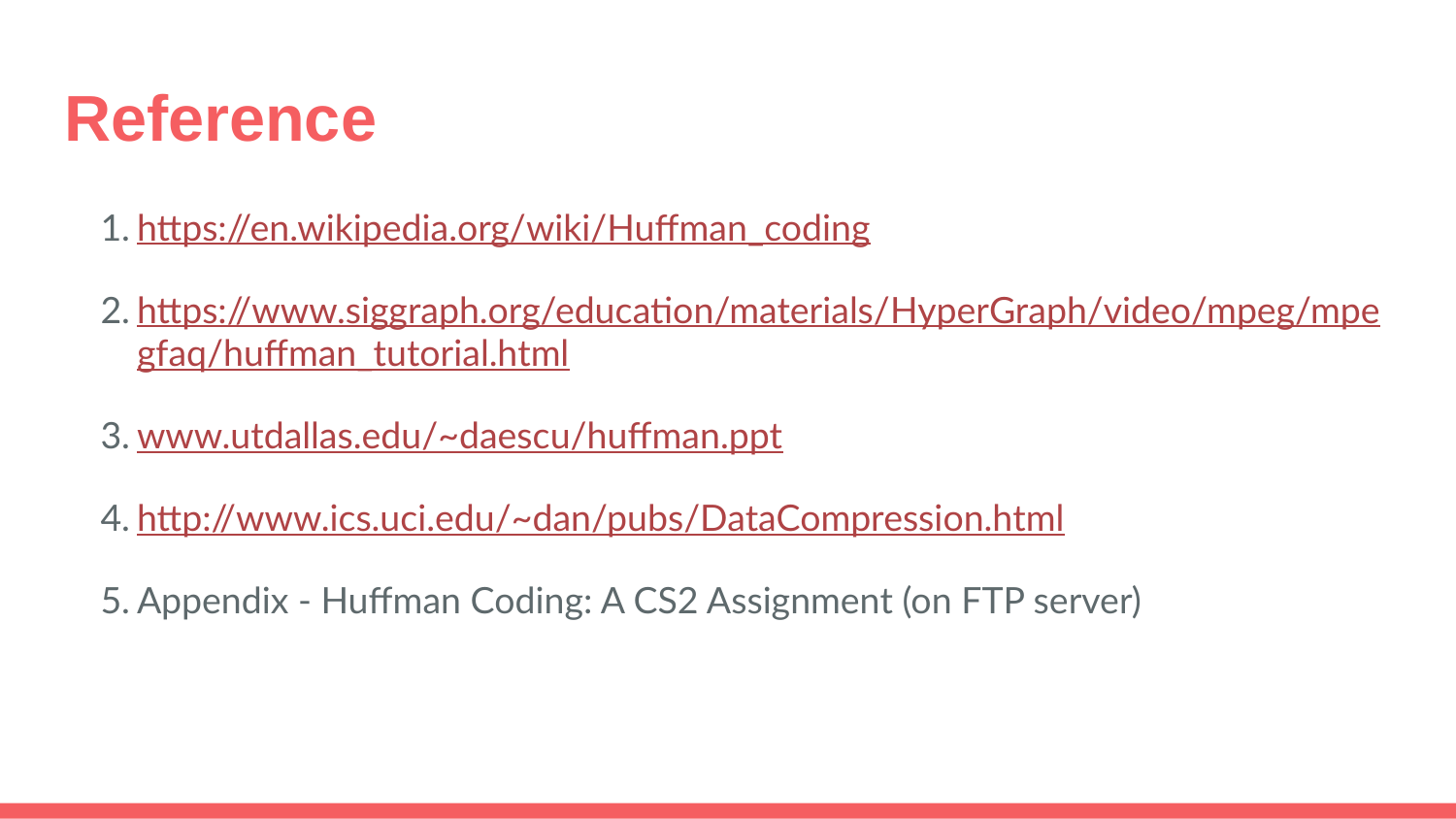

# Reference
https://en.wikipedia.org/wiki/Huffman_coding
https://www.siggraph.org/education/materials/HyperGraph/video/mpeg/mpegfaq/huffman_tutorial.html
www.utdallas.edu/~daescu/huffman.ppt
http://www.ics.uci.edu/~dan/pubs/DataCompression.html
Appendix - Huffman Coding: A CS2 Assignment (on FTP server)